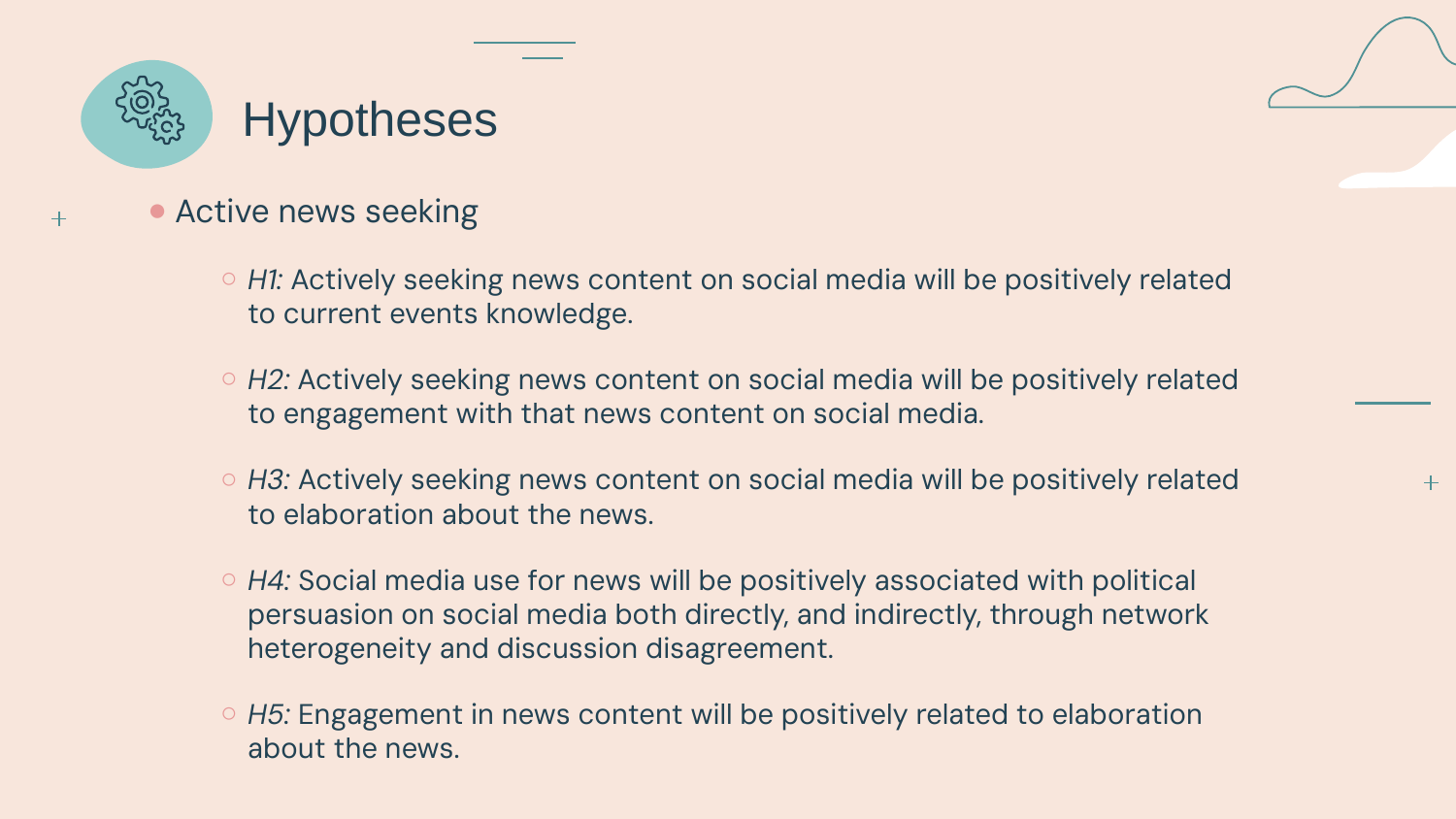

# Hypotheses
Active news seeking
H1: Actively seeking news content on social media will be positively related to current events knowledge.
H2: Actively seeking news content on social media will be positively related to engagement with that news content on social media.
H3: Actively seeking news content on social media will be positively related to elaboration about the news.
H4: Social media use for news will be positively associated with political persuasion on social media both directly, and indirectly, through network heterogeneity and discussion disagreement.
H5: Engagement in news content will be positively related to elaboration about the news.